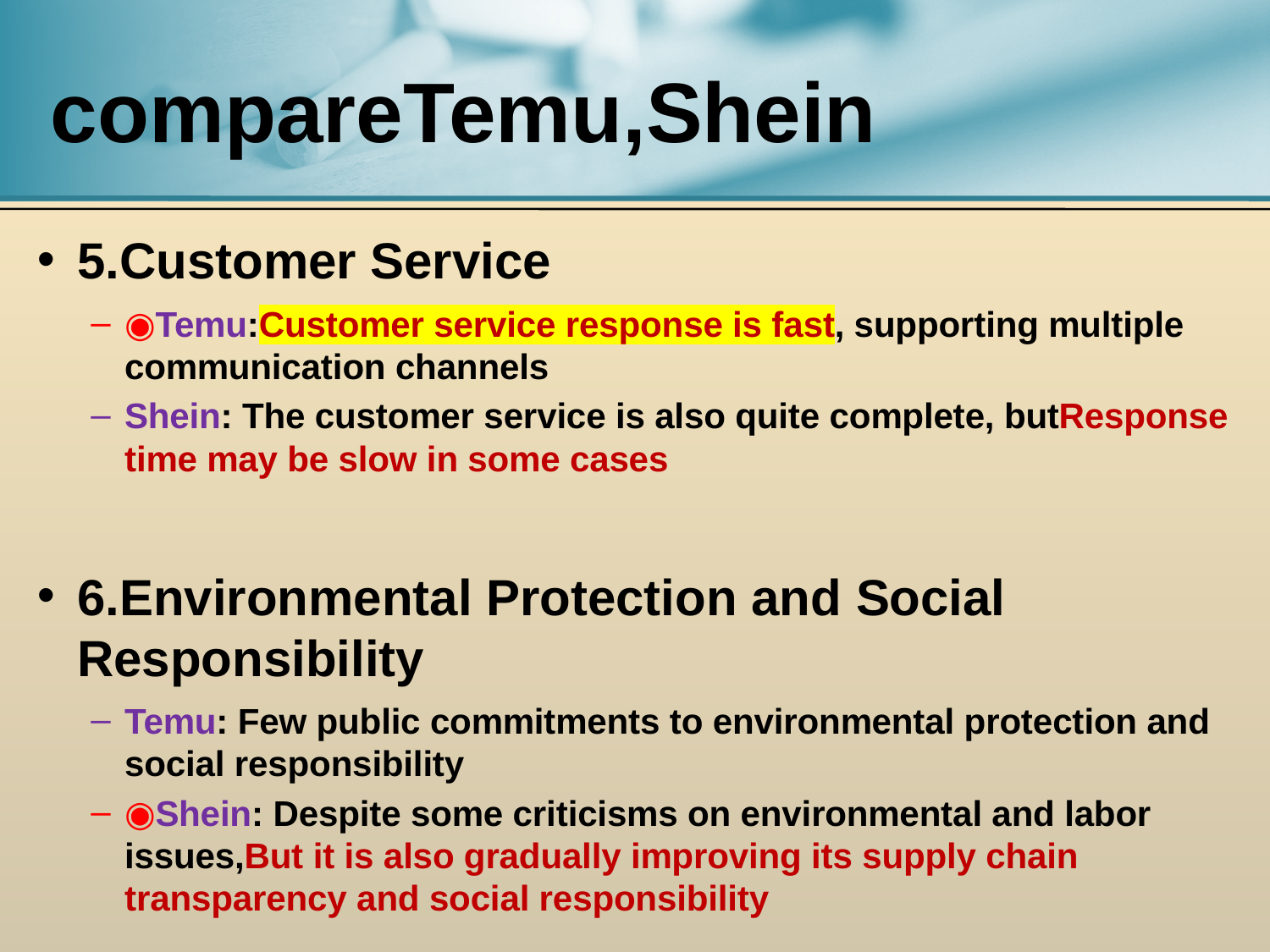

# compareTemu,Shein
5.Customer Service
◉Temu:Customer service response is fast, supporting multiple communication channels
Shein: The customer service is also quite complete, butResponse time may be slow in some cases

6.Environmental Protection and Social Responsibility
Temu: Few public commitments to environmental protection and social responsibility
◉Shein: Despite some criticisms on environmental and labor issues,But it is also gradually improving its supply chain transparency and social responsibility